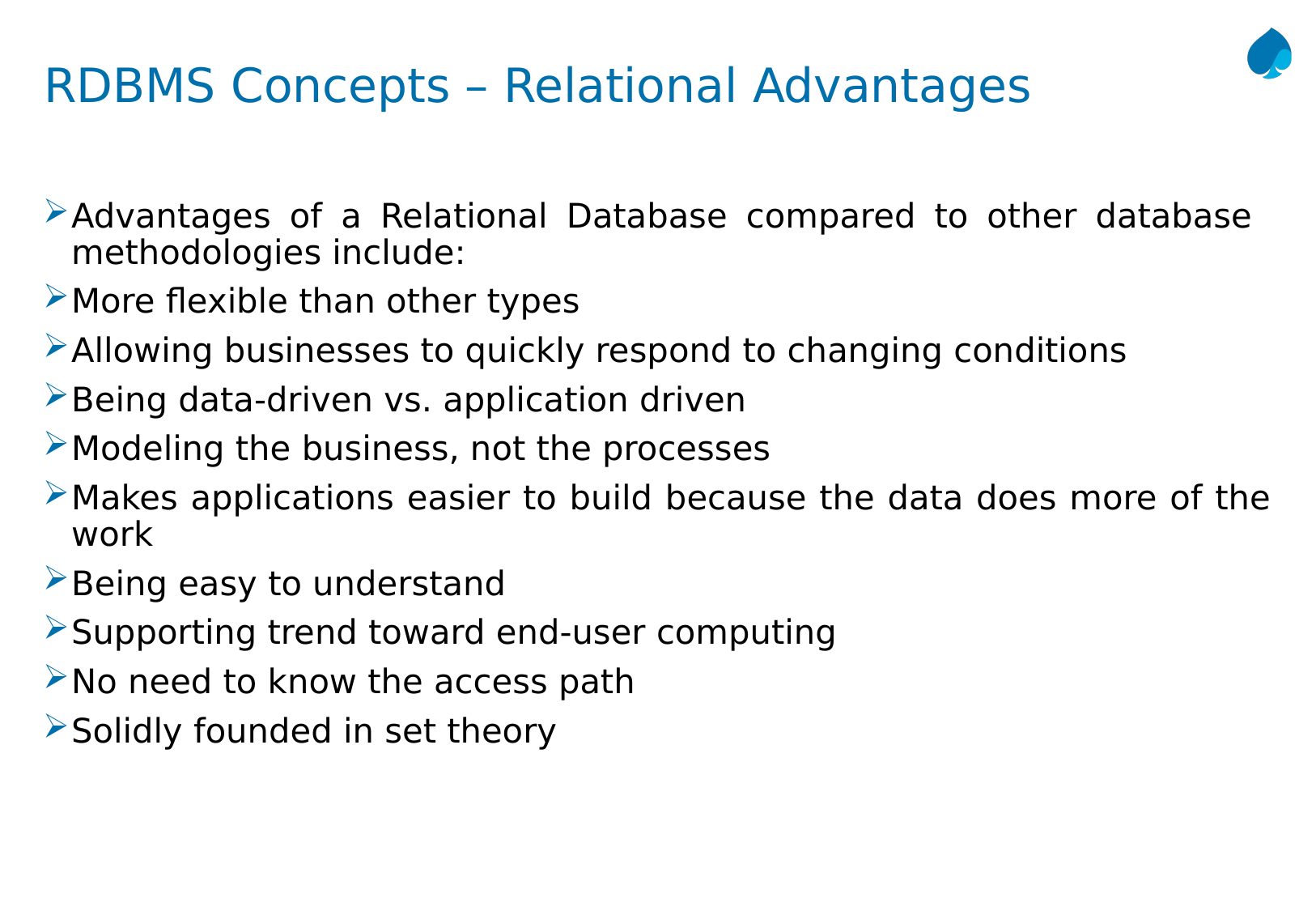

# RDBMS Concepts – Relational Advantages
Advantages of a Relational Database compared to other database  methodologies include:
More flexible than other types
Allowing businesses to quickly respond to changing conditions
Being data-driven vs. application driven
Modeling the business, not the processes
Makes applications easier to build because the data does more of the work
Being easy to understand
Supporting trend toward end-user computing
No need to know the access path
Solidly founded in set theory